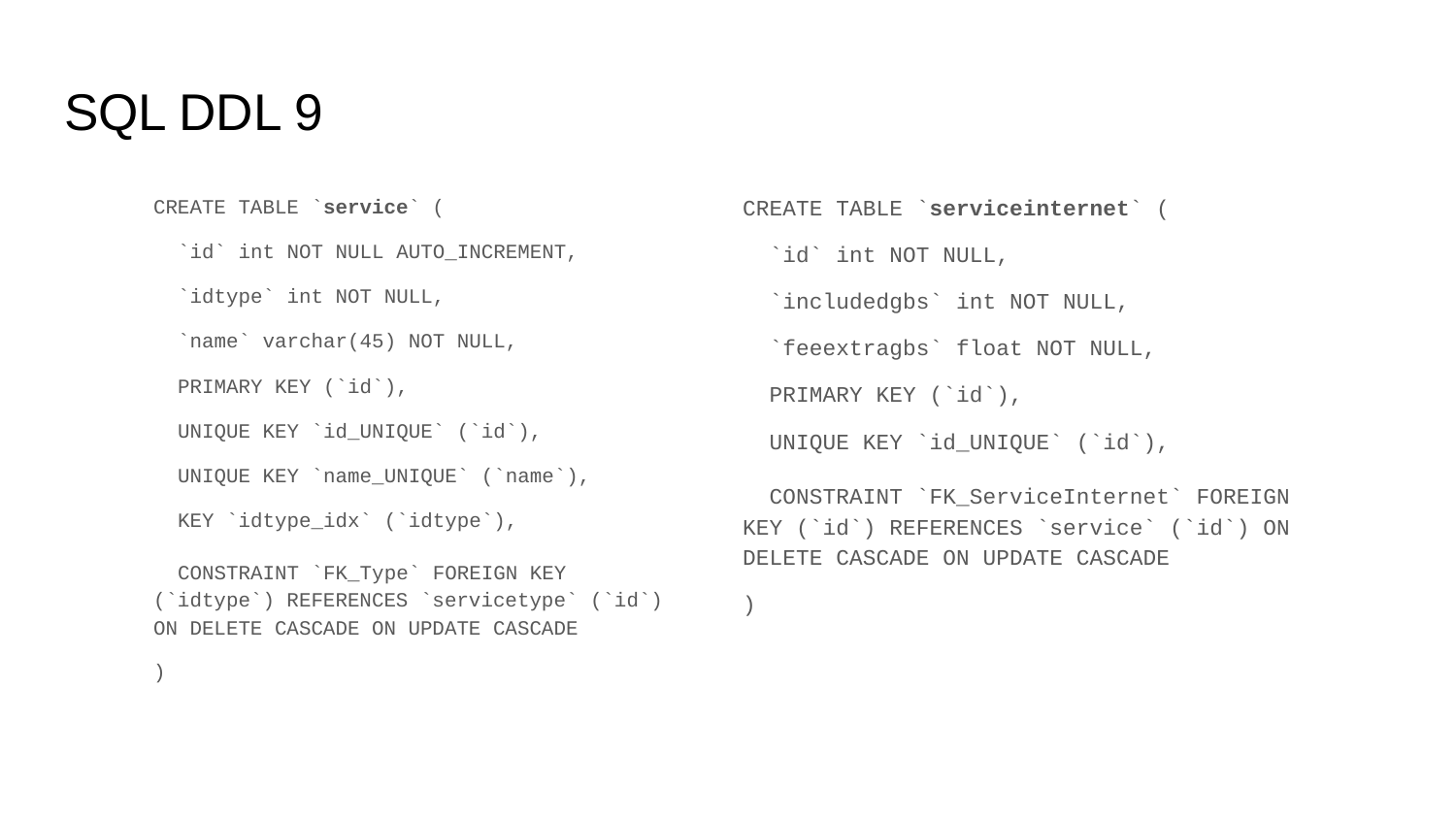

# SQL DDL 9
CREATE TABLE `service` (
  `id` int NOT NULL AUTO_INCREMENT,
  `idtype` int NOT NULL,
  `name` varchar(45) NOT NULL,
  PRIMARY KEY (`id`),
  UNIQUE KEY `id_UNIQUE` (`id`),
  UNIQUE KEY `name_UNIQUE` (`name`),
  KEY `idtype_idx` (`idtype`),
  CONSTRAINT `FK_Type` FOREIGN KEY (`idtype`) REFERENCES `servicetype` (`id`) ON DELETE CASCADE ON UPDATE CASCADE
)

CREATE TABLE `serviceinternet` (
  `id` int NOT NULL,
  `includedgbs` int NOT NULL,
  `feeextragbs` float NOT NULL,
  PRIMARY KEY (`id`),
  UNIQUE KEY `id_UNIQUE` (`id`),
  CONSTRAINT `FK_ServiceInternet` FOREIGN KEY (`id`) REFERENCES `service` (`id`) ON DELETE CASCADE ON UPDATE CASCADE
)